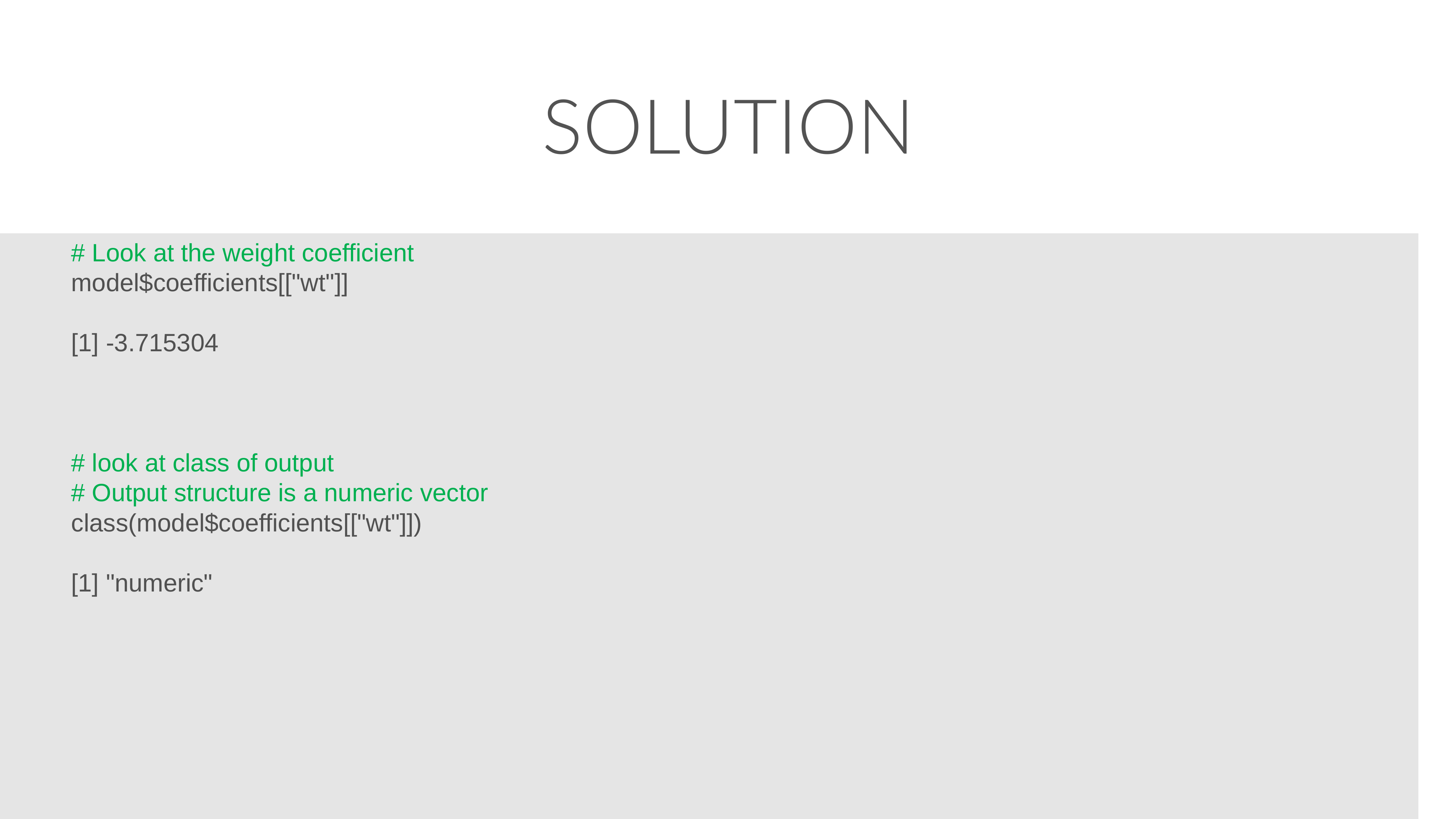

# Solution
# Look at the weight coefficient
model$coefficients[["wt"]]

[1] -3.715304

# look at class of output
# Output structure is a numeric vector
class(model$coefficients[["wt"]])

[1] "numeric"